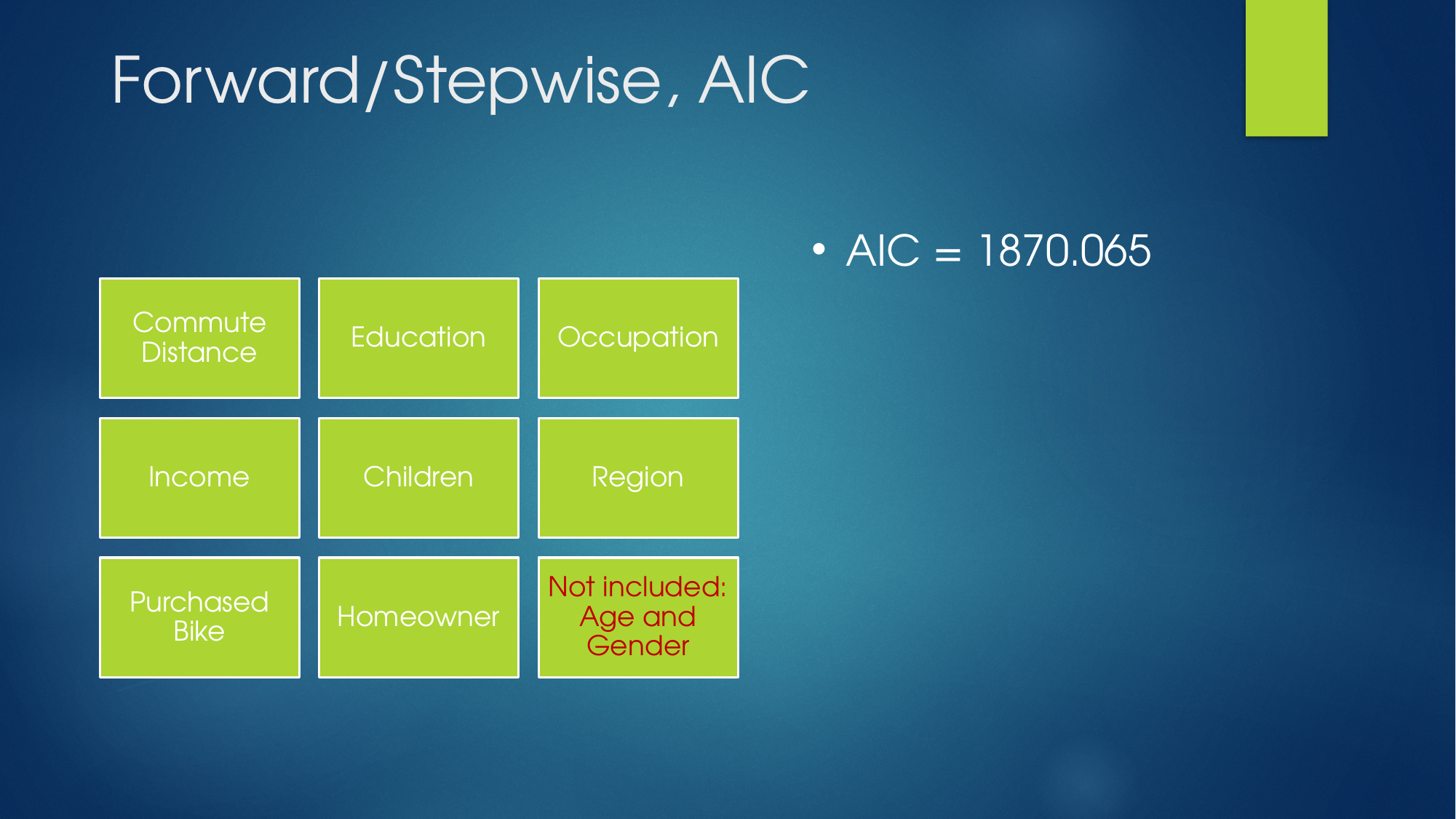

# Forward/Stepwise, AIC
Commute Distance
Education
Occupation
Income
Children
Region
Purchased Bike
Homeowner
Not included: Age and Gender
AIC = 1870.065